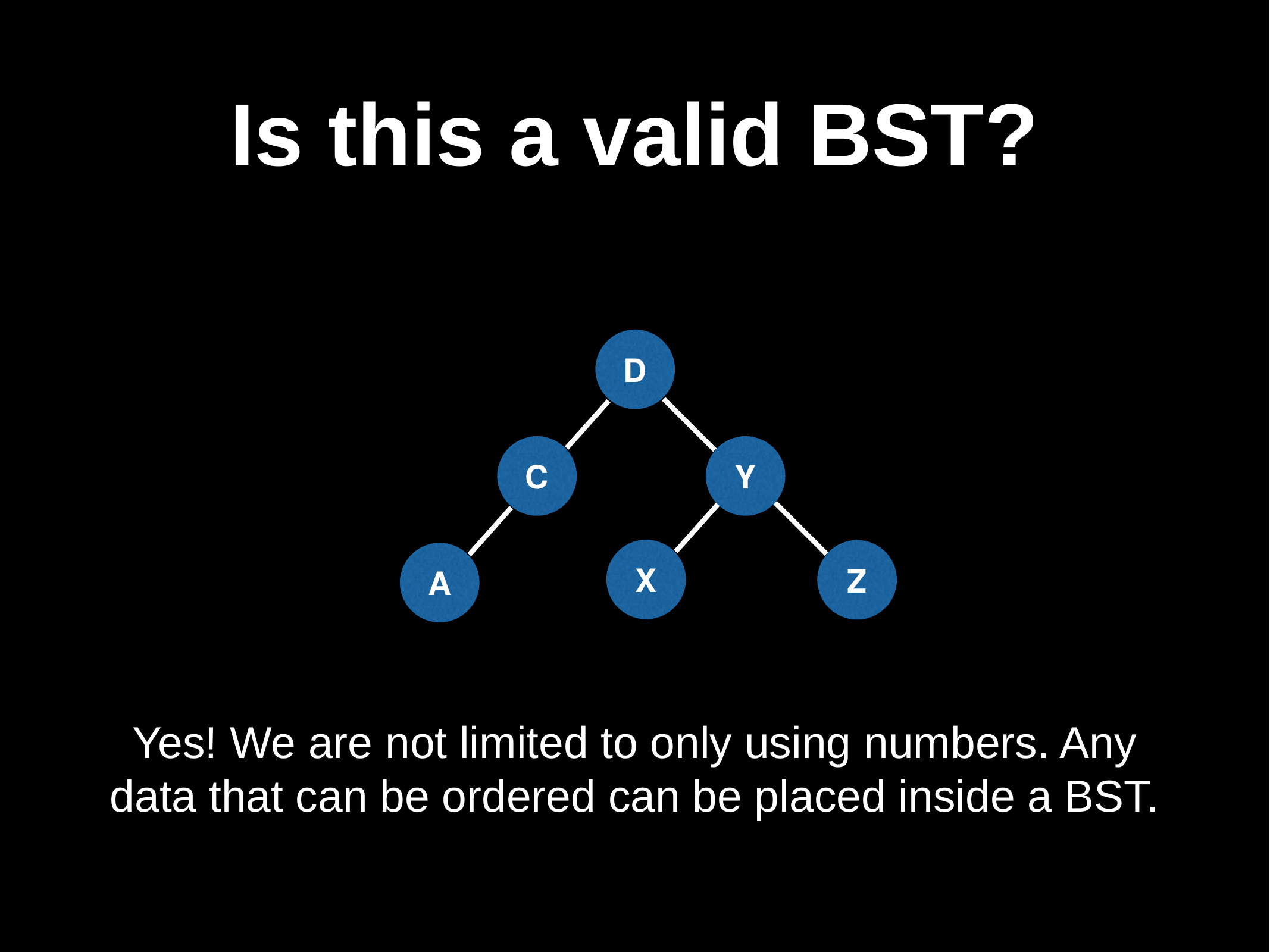

# Is this a valid BST?
D

C
Y

X
Z
A
Yes! We are not limited to only using numbers. Any data that can be ordered can be placed inside a BST.